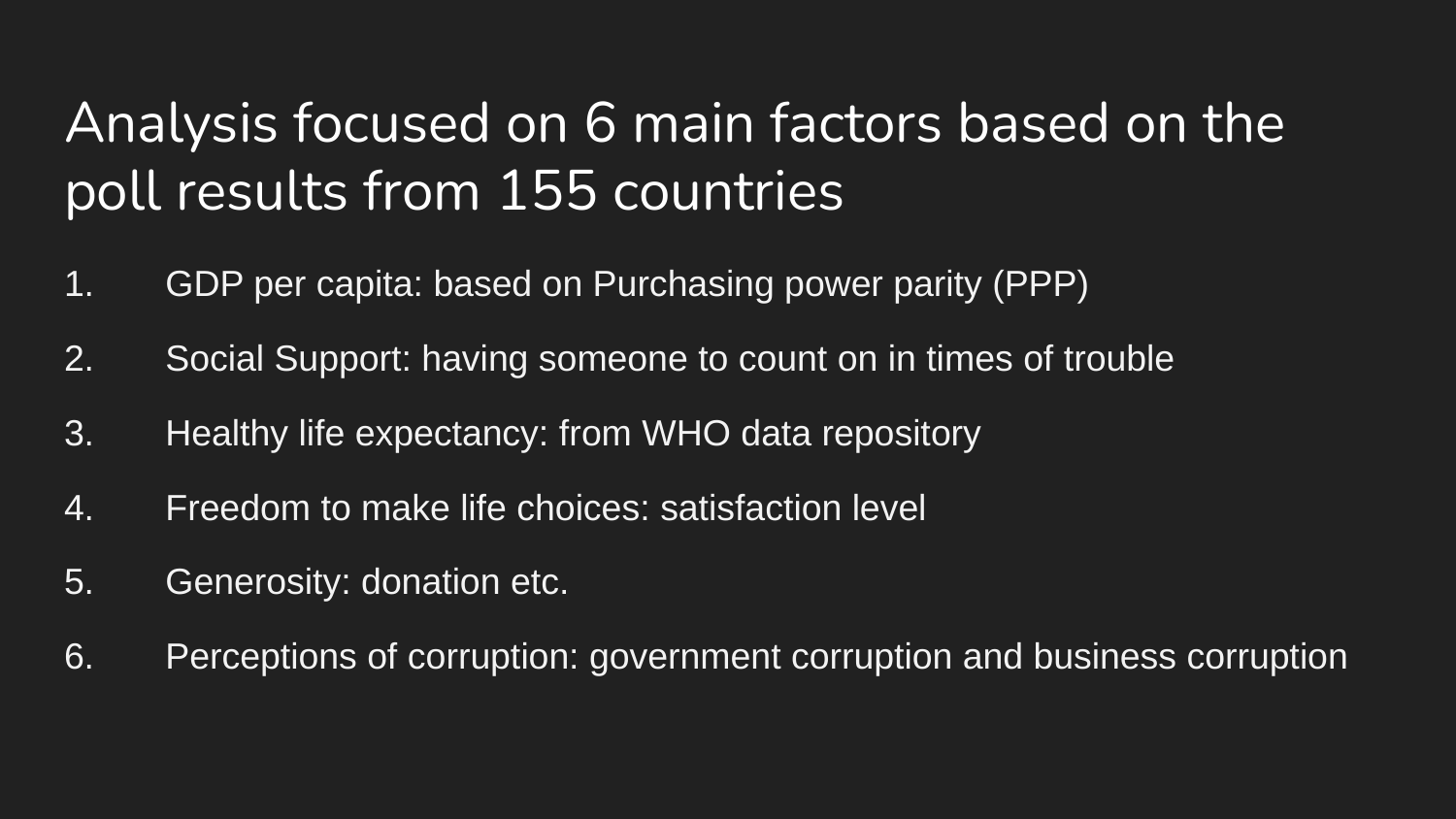

# Analysis focused on 6 main factors based on the poll results from 155 countries

1.       GDP per capita: based on Purchasing power parity (PPP)
2.       Social Support: having someone to count on in times of trouble
3.       Healthy life expectancy: from WHO data repository
4.       Freedom to make life choices: satisfaction level
5.       Generosity: donation etc.
6.       Perceptions of corruption: government corruption and business corruption